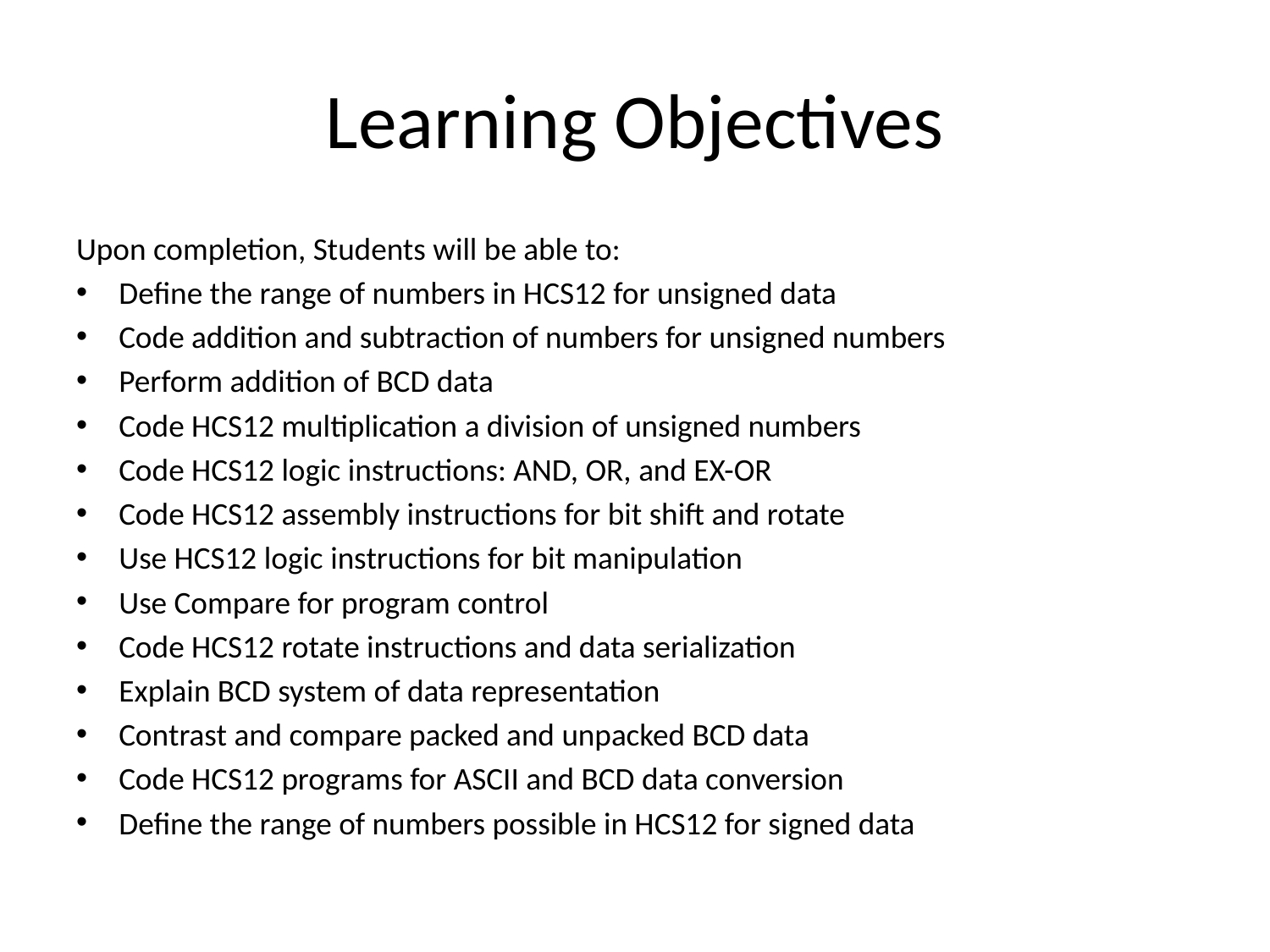

# Learning Objectives
Upon completion, Students will be able to:
Define the range of numbers in HCS12 for unsigned data
Code addition and subtraction of numbers for unsigned numbers
Perform addition of BCD data
Code HCS12 multiplication a division of unsigned numbers
Code HCS12 logic instructions: AND, OR, and EX-OR
Code HCS12 assembly instructions for bit shift and rotate
Use HCS12 logic instructions for bit manipulation
Use Compare for program control
Code HCS12 rotate instructions and data serialization
Explain BCD system of data representation
Contrast and compare packed and unpacked BCD data
Code HCS12 programs for ASCII and BCD data conversion
Define the range of numbers possible in HCS12 for signed data